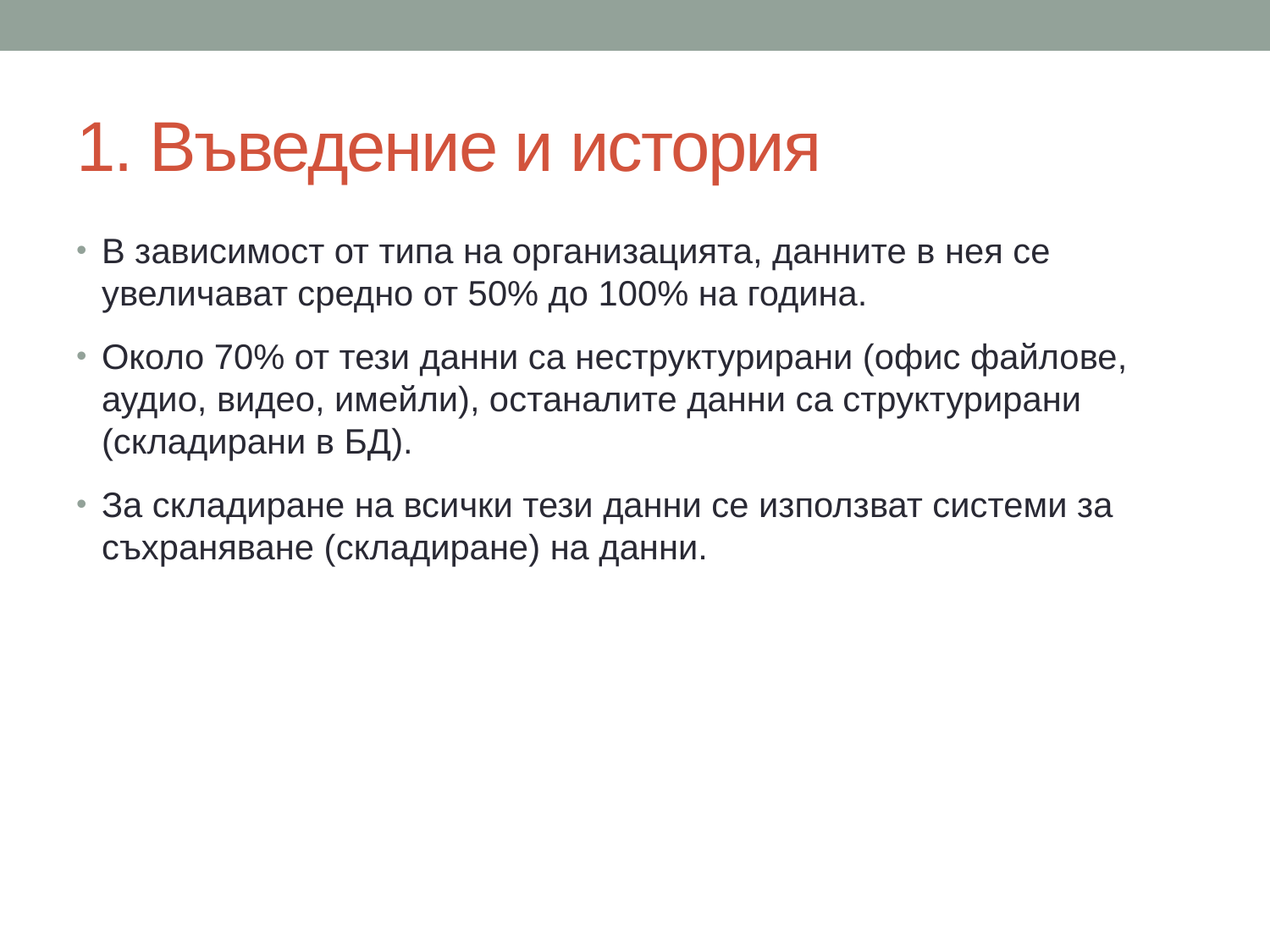

# 1. Въведение и история
В зависимост от типа на организацията, данните в нея се увеличават средно от 50% до 100% на година.
Около 70% от тези данни са неструктурирани (офис файлове, аудио, видео, имейли), останалите данни са структурирани (складирани в БД).
За складиране на всички тези данни се използват системи за съхраняване (складиране) на данни.